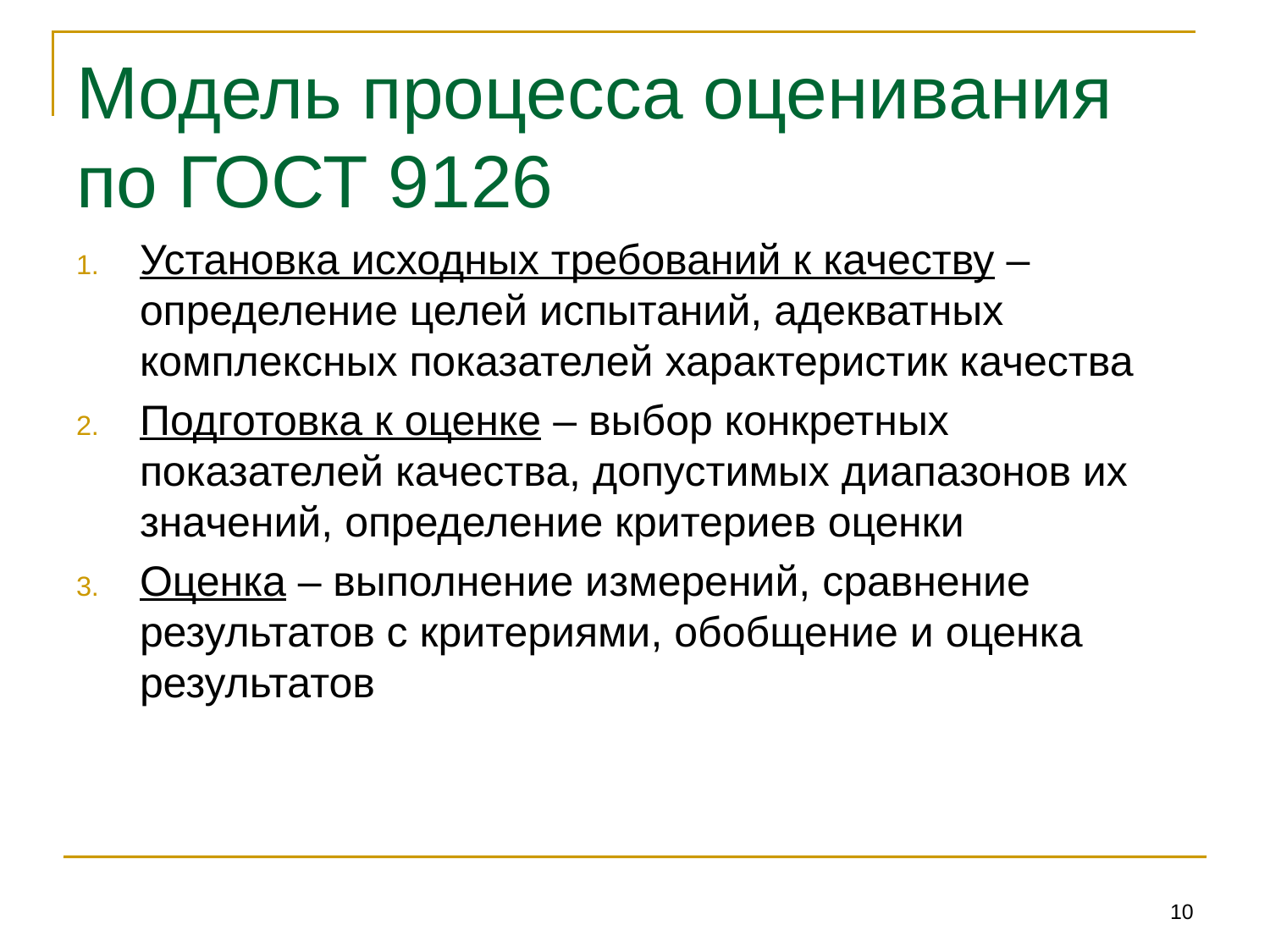

# Модель процесса оценивания по ГОСТ 9126
Установка исходных требований к качеству – определение целей испытаний, адекватных комплексных показателей характеристик качества
Подготовка к оценке – выбор конкретных показателей качества, допустимых диапазонов их значений, определение критериев оценки
Оценка – выполнение измерений, сравнение результатов с критериями, обобщение и оценка результатов
10